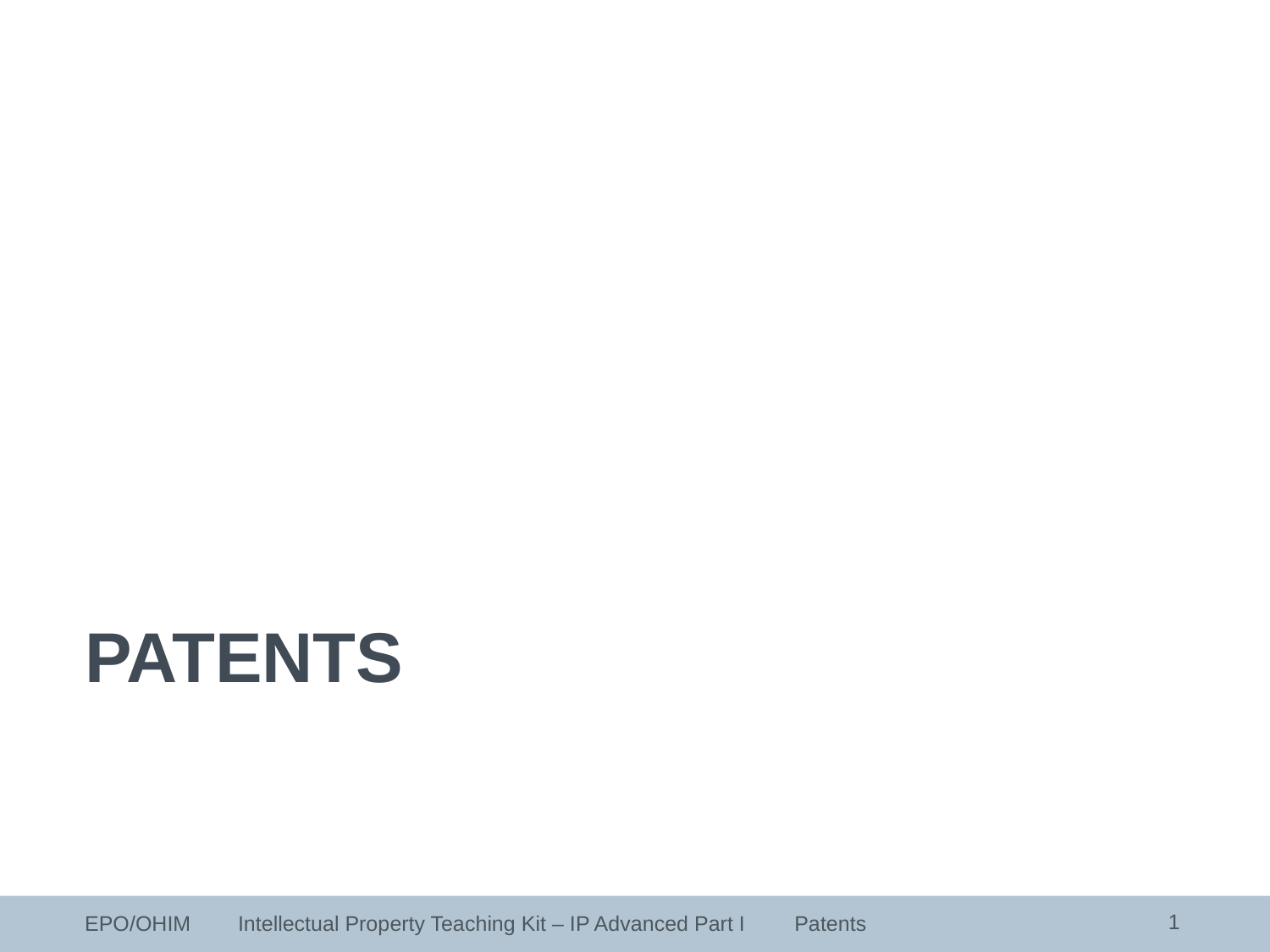

# PATENTS
1
EPO/OHIM        Intellectual Property Teaching Kit – IP Advanced Part I	Patents